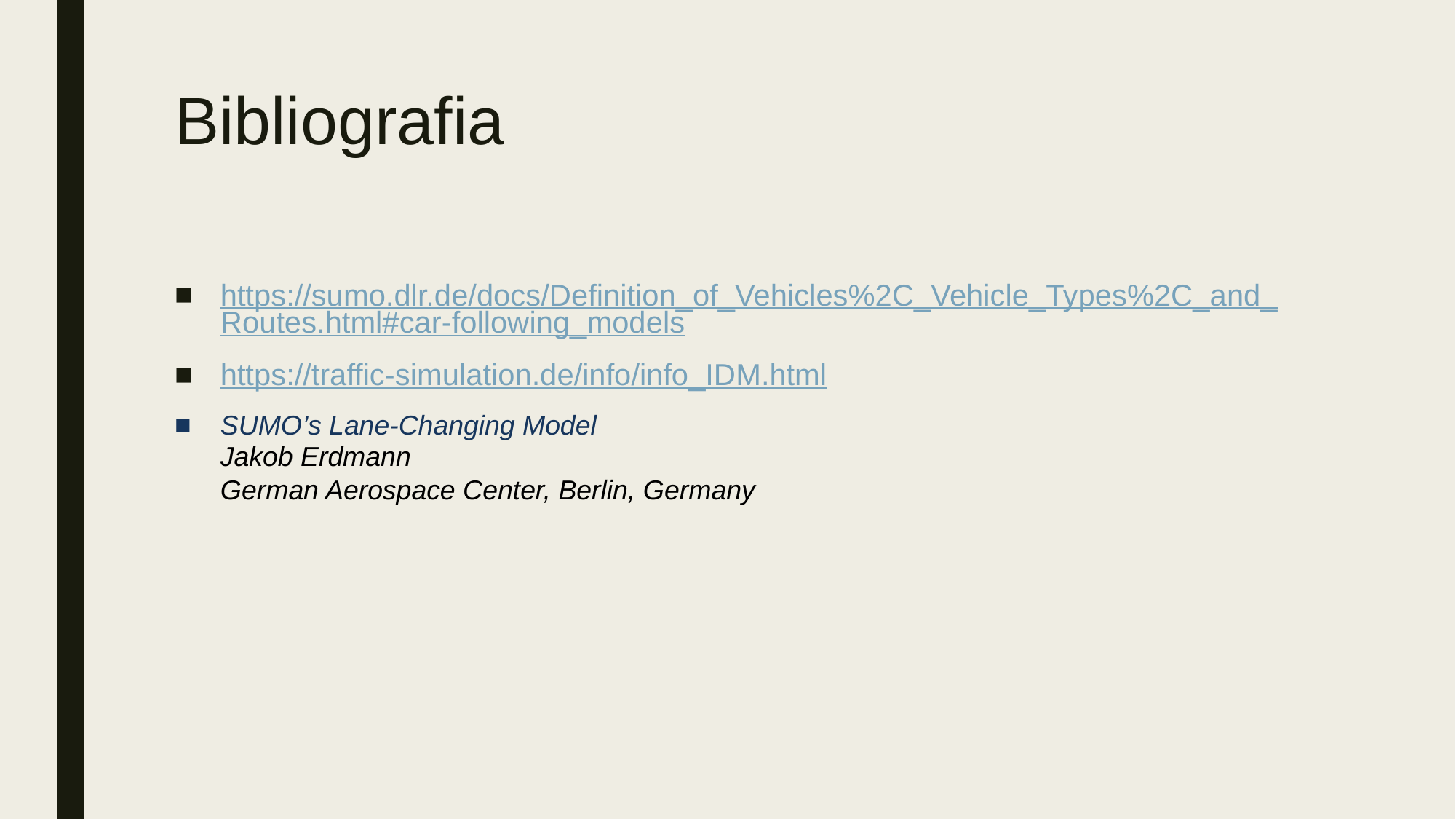

# Bibliografia
https://sumo.dlr.de/docs/Definition_of_Vehicles%2C_Vehicle_Types%2C_and_Routes.html#car-following_models
https://traffic-simulation.de/info/info_IDM.html
SUMO’s Lane-Changing Model
Jakob Erdmann
German Aerospace Center, Berlin, Germany